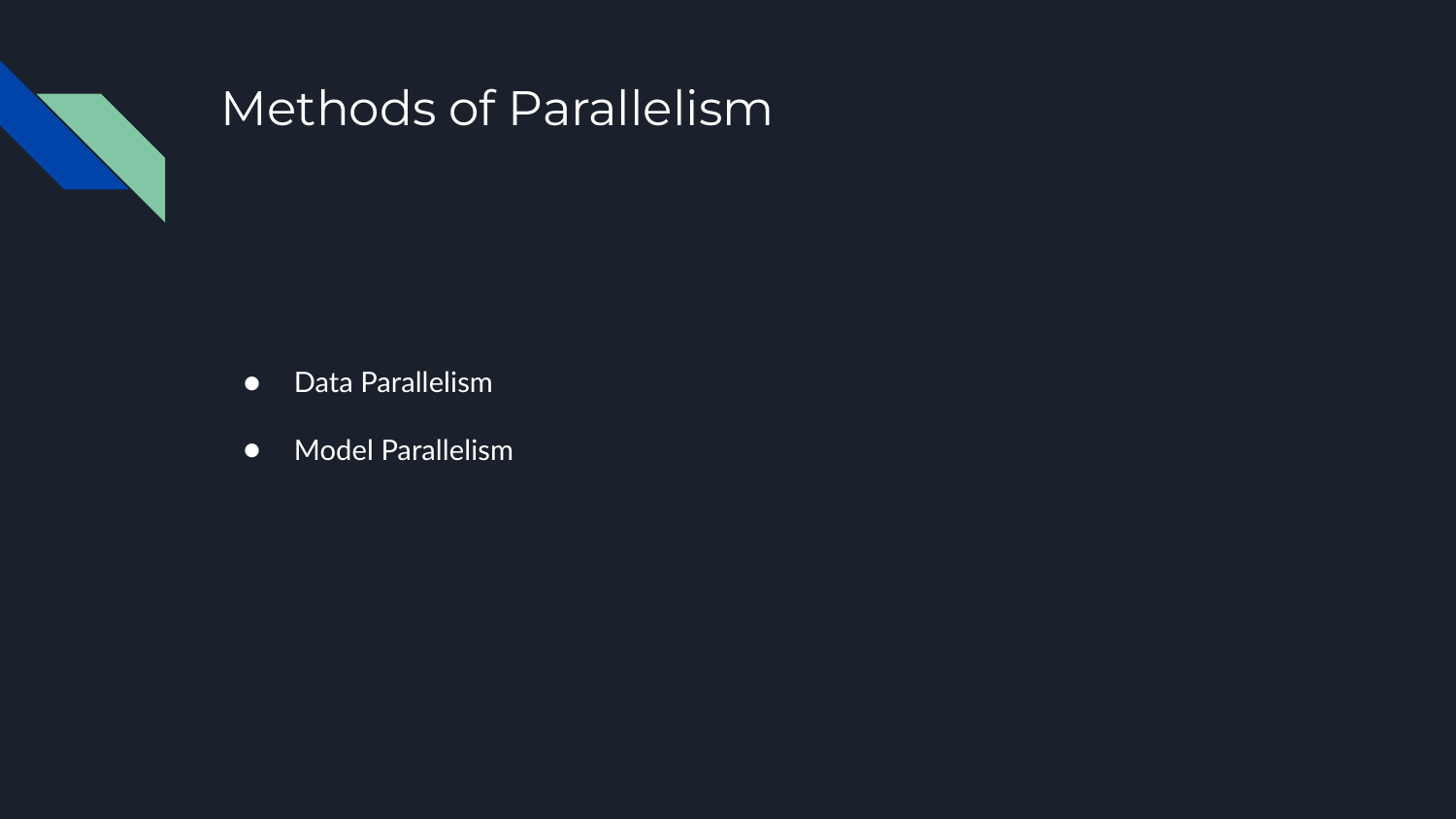

# Methods of Parallelism

Data Parallelism
Model Parallelism